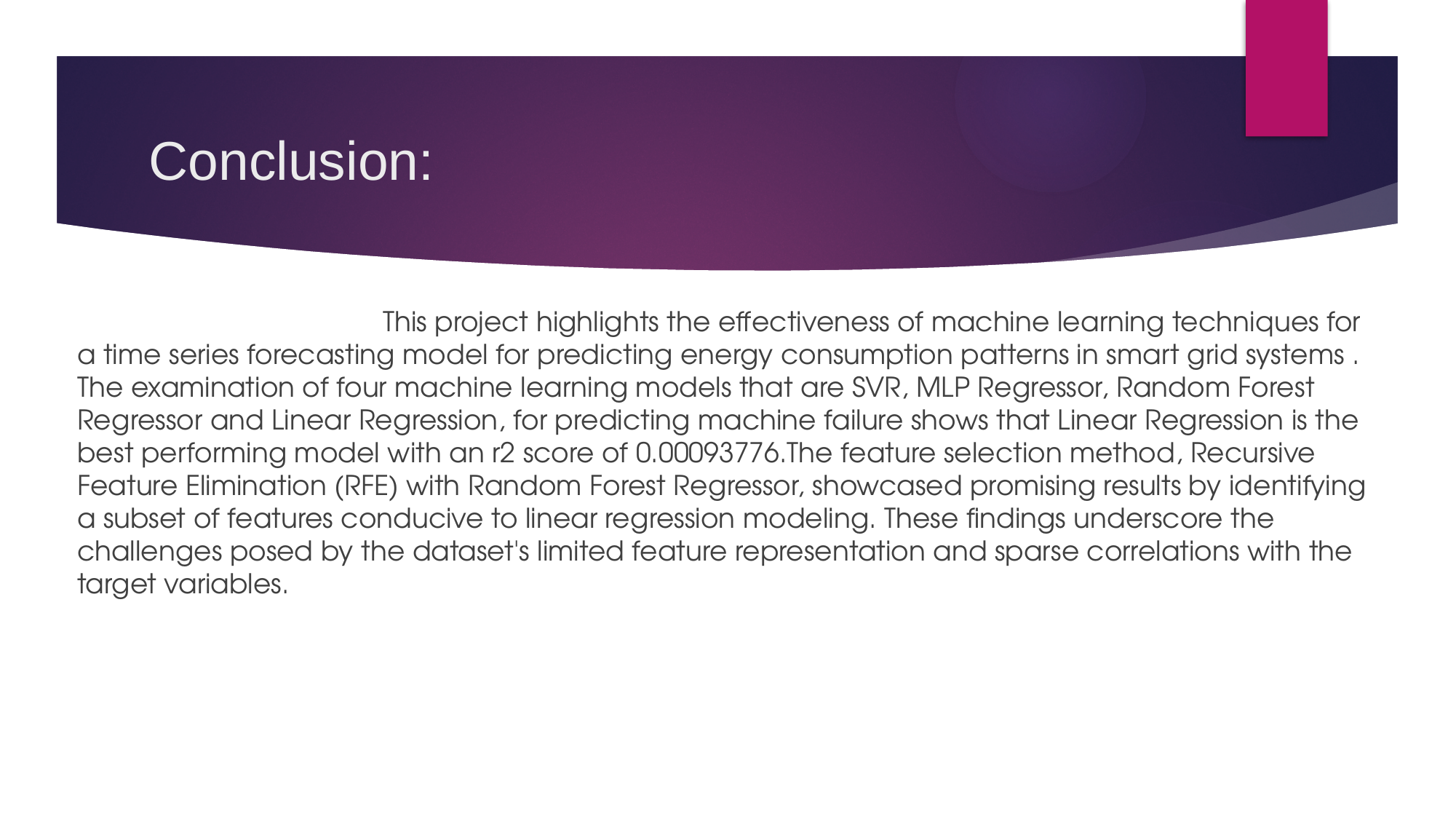

# Conclusion:
                                        This project highlights the effectiveness of machine learning techniques for a time series forecasting model for predicting energy consumption patterns in smart grid systems . The examination of four machine learning models that are SVR, MLP Regressor, Random Forest Regressor and Linear Regression, for predicting machine failure shows that Linear Regression is the best performing model with an r2 score of 0.00093776.The feature selection method, Recursive Feature Elimination (RFE) with Random Forest Regressor, showcased promising results by identifying a subset of features conducive to linear regression modeling. These findings underscore the challenges posed by the dataset's limited feature representation and sparse correlations with the target variables.